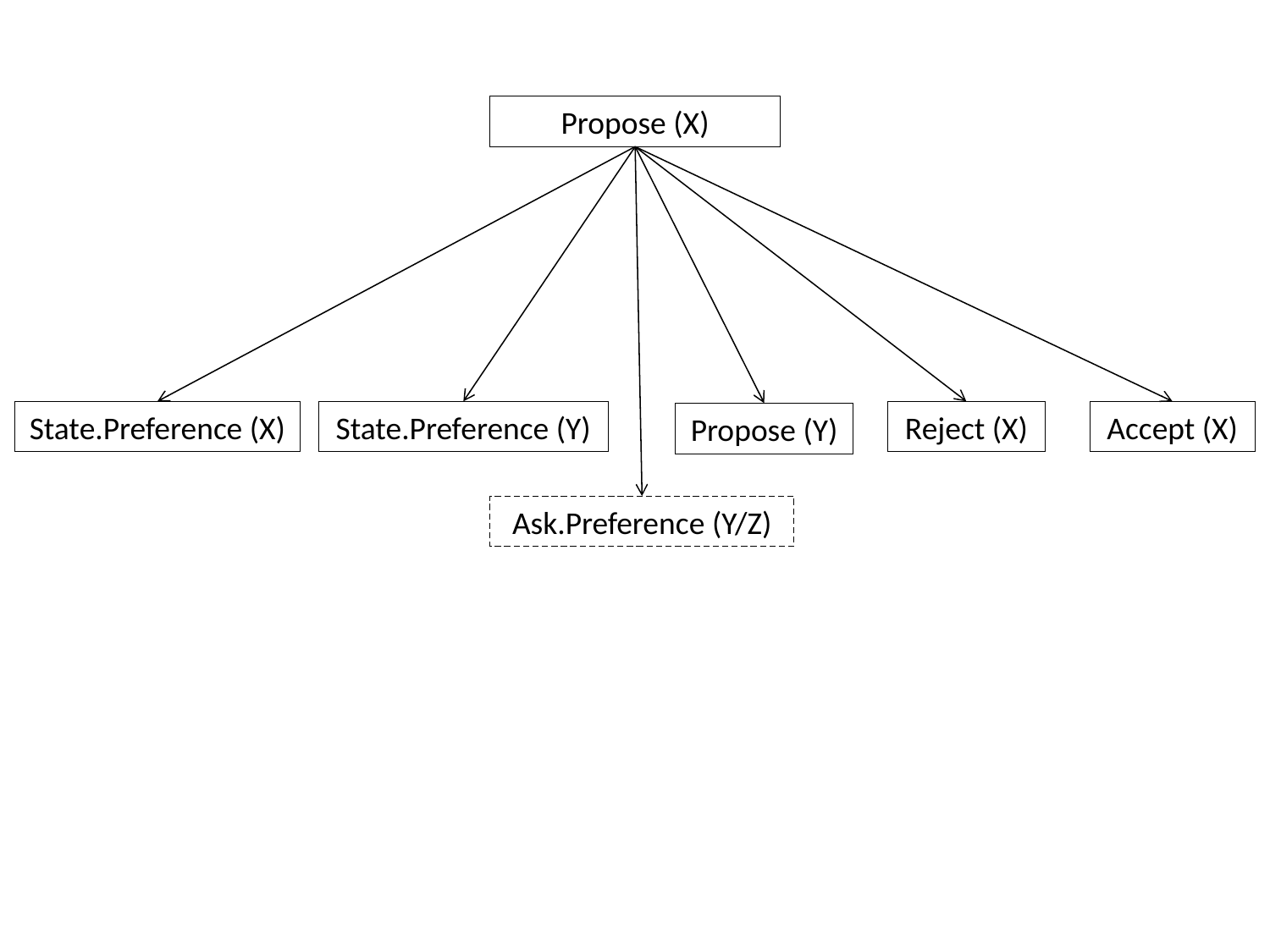

Propose (X)
State.Preference (X)
State.Preference (Y)
Accept (X)
Reject (X)
Propose (Y)
Ask.Preference (Y/Z)